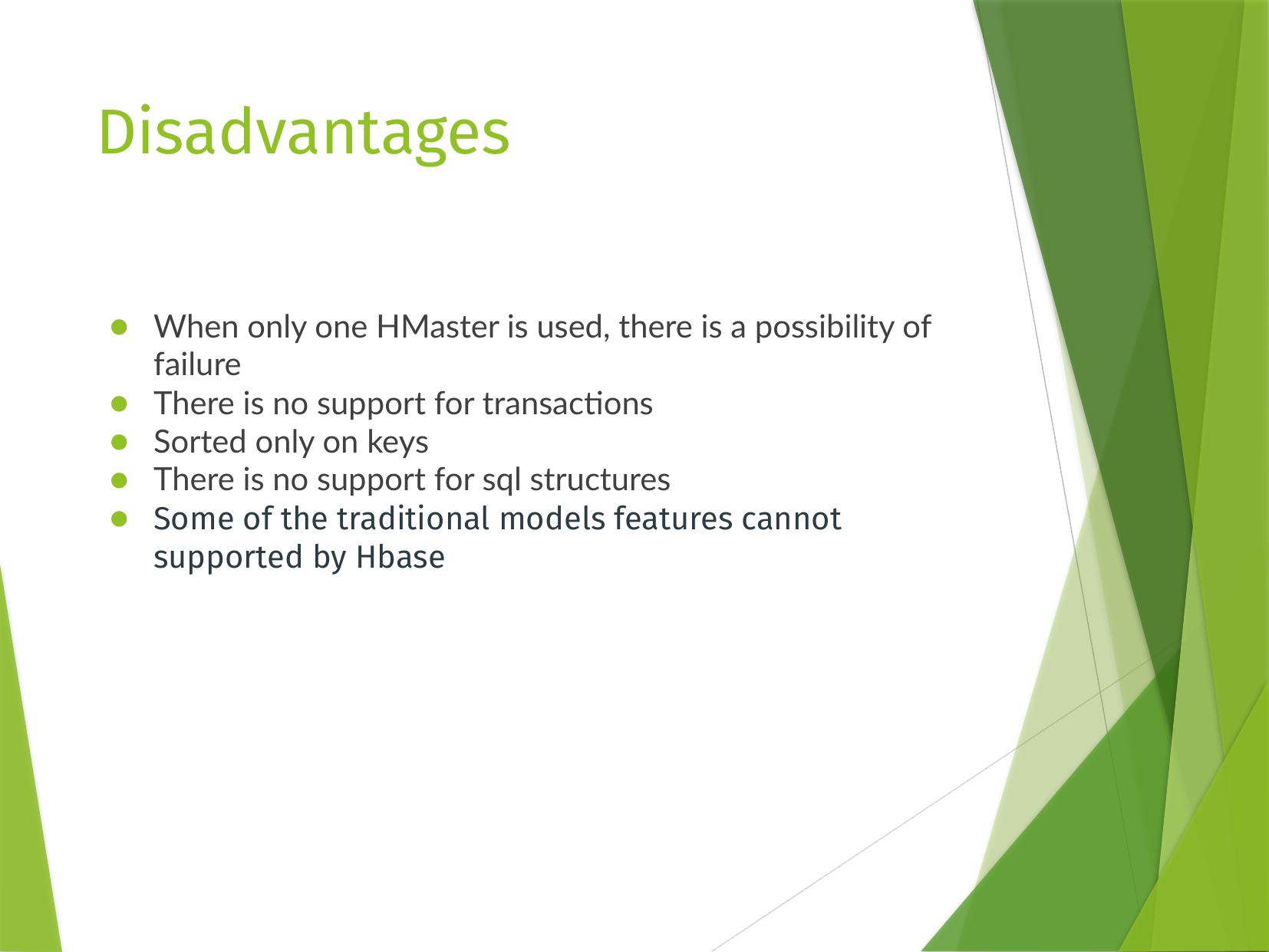

# Disadvantages
When only one HMaster is used, there is a possibility of failure
There is no support for transactions
Sorted only on keys
There is no support for sql structures
Some of the traditional models features cannot supported by Hbase